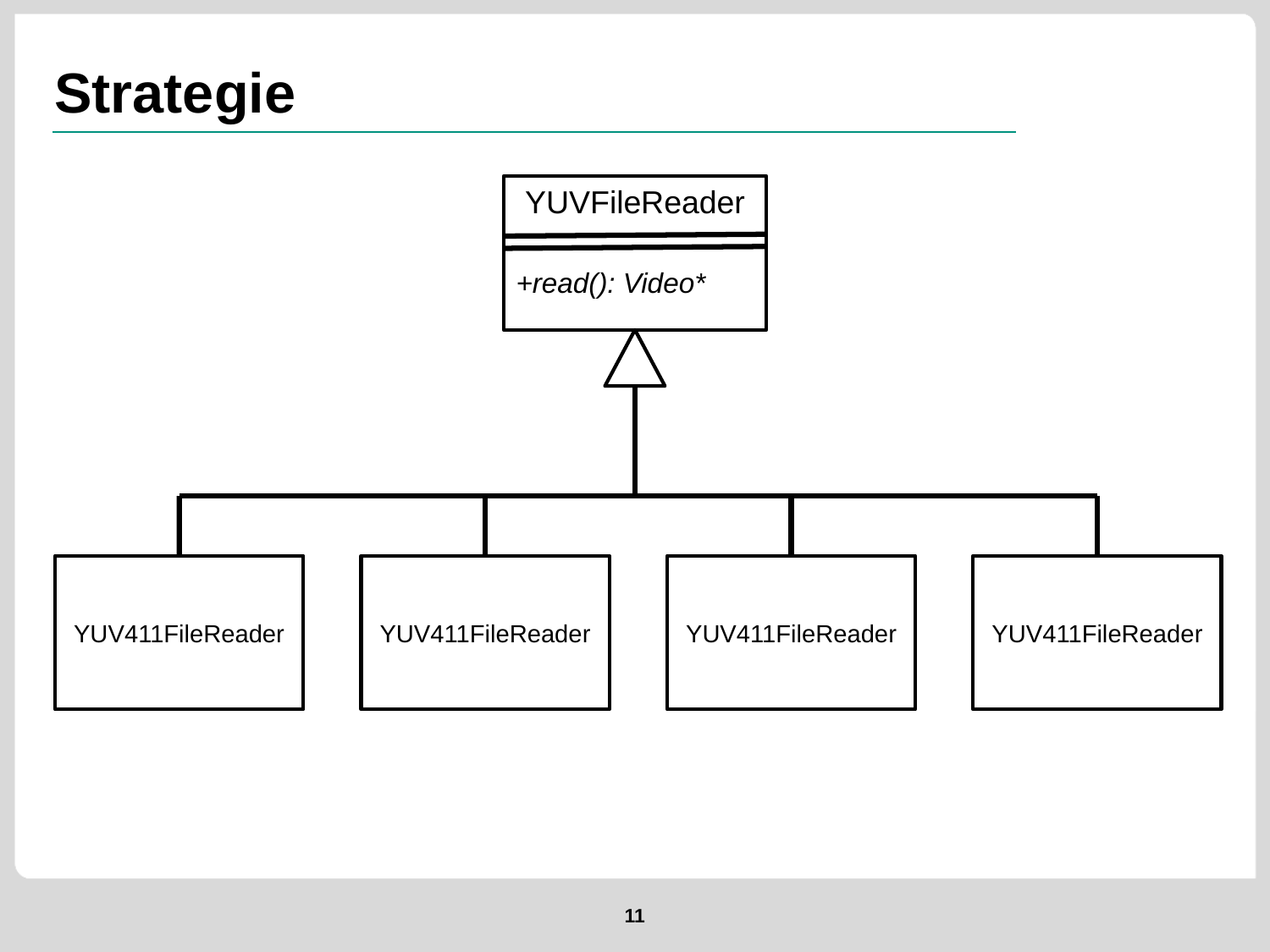

# Strategie
YUVFileReader
+read(): Video*

YUV411FileReader
YUV411FileReader
YUV411FileReader
YUV411FileReader